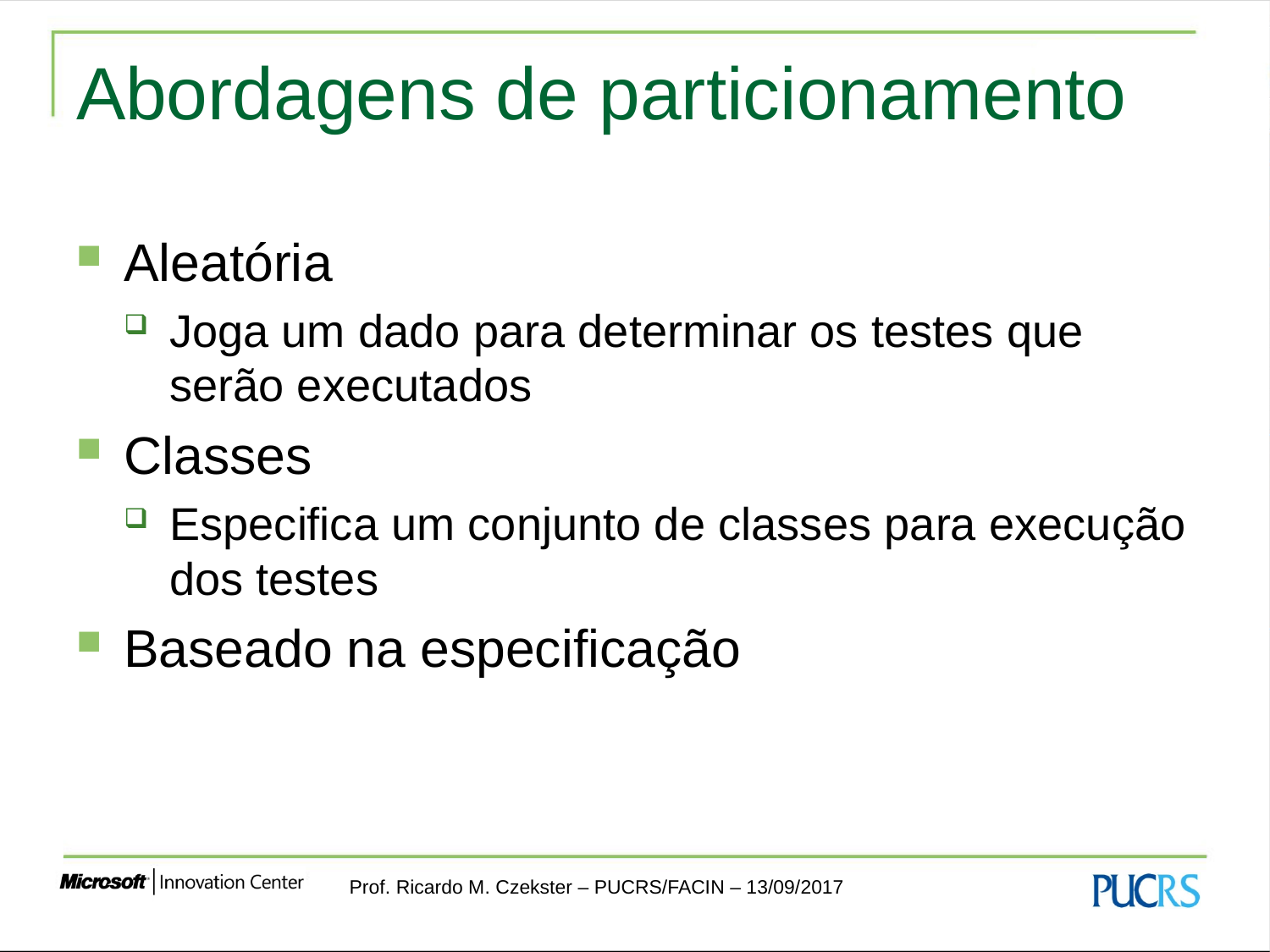

# Abordagens de particionamento
Aleatória
Joga um dado para determinar os testes que serão executados
Classes
Especifica um conjunto de classes para execução dos testes
Baseado na especificação